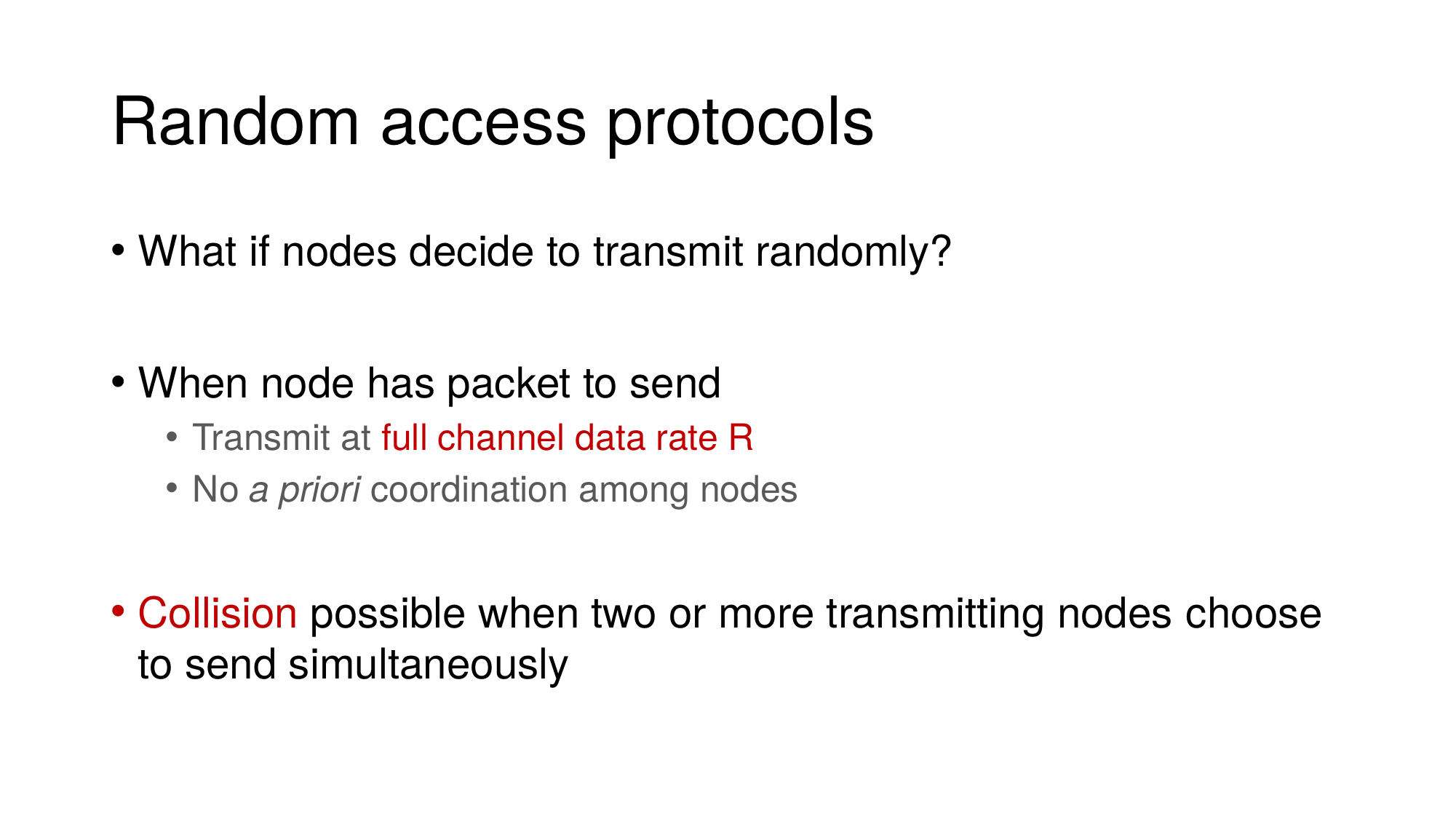

# Random access protocols
What if nodes decide to transmit randomly?

When node has packet to send
Transmit at full channel data rate R
No a priori coordination among nodes

Collision possible when two or more transmitting nodes choose to send simultaneously